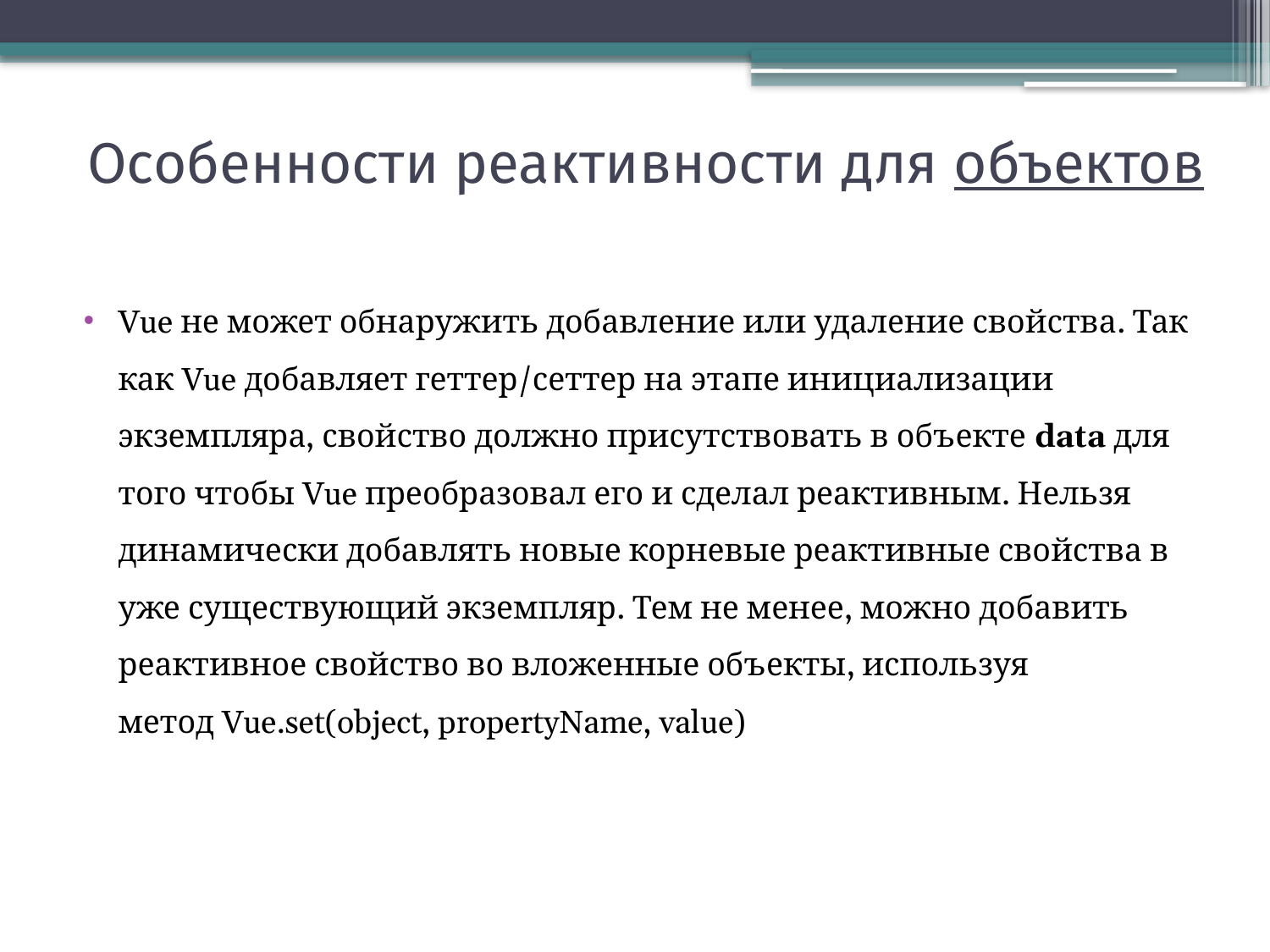

# Особенности реактивности для объектов
Vue не может обнаружить добавление или удаление свойства. Так как Vue добавляет геттер/сеттер на этапе инициализации экземпляра, свойство должно присутствовать в объекте data для того чтобы Vue преобразовал его и сделал реактивным. Нельзя динамически добавлять новые корневые реактивные свойства в уже существующий экземпляр. Тем не менее, можно добавить реактивное свойство во вложенные объекты, используя метод Vue.set(object, propertyName, value)